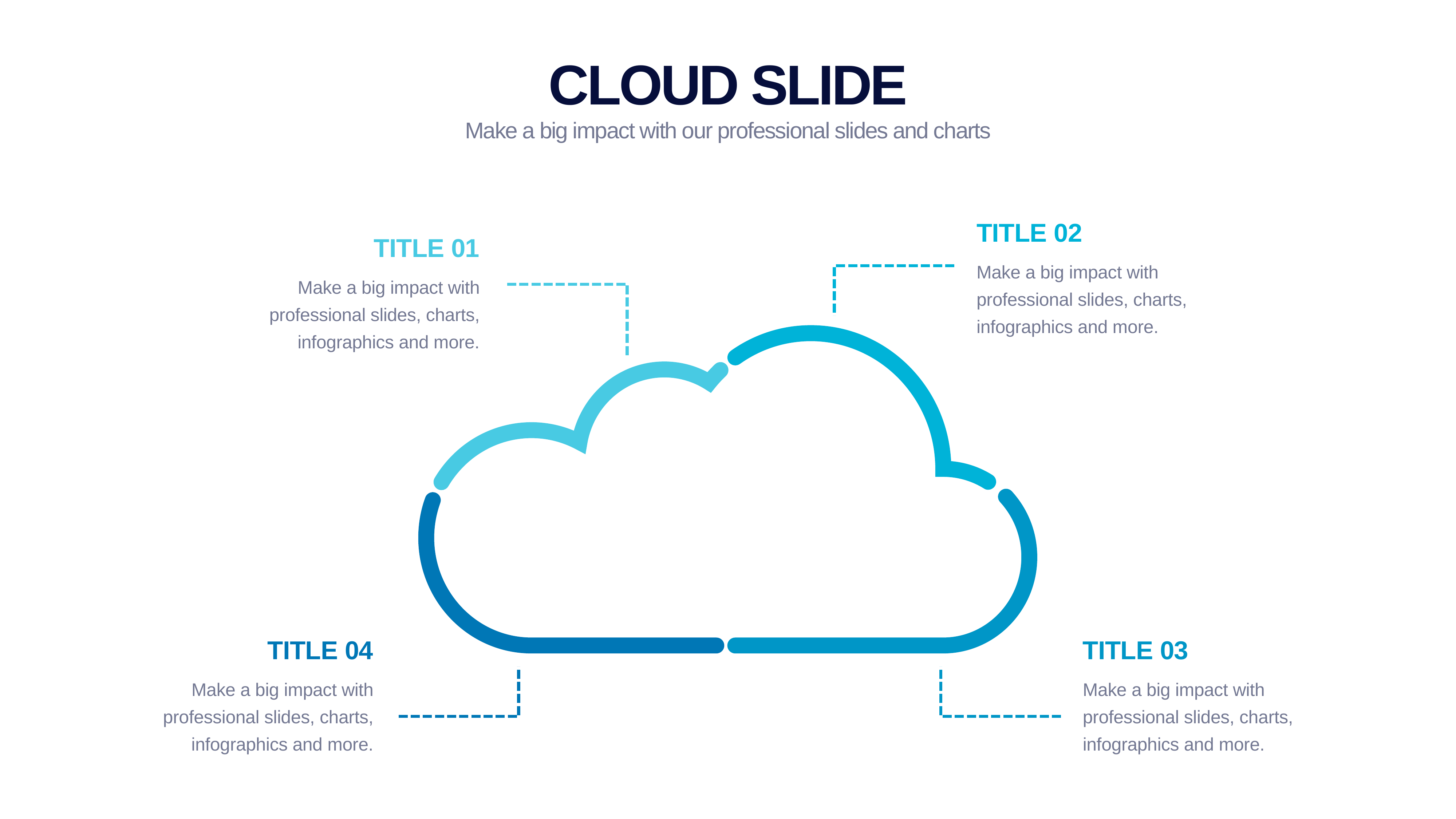

CLOUD SLIDE
Make a big impact with our professional slides and charts
TITLE 02
TITLE 01
Make a big impact with professional slides, charts, infographics and more.

Make a big impact with professional slides, charts, infographics and more.

TITLE 04
TITLE 03

Make a big impact with professional slides, charts, infographics and more.
Make a big impact with professional slides, charts, infographics and more.